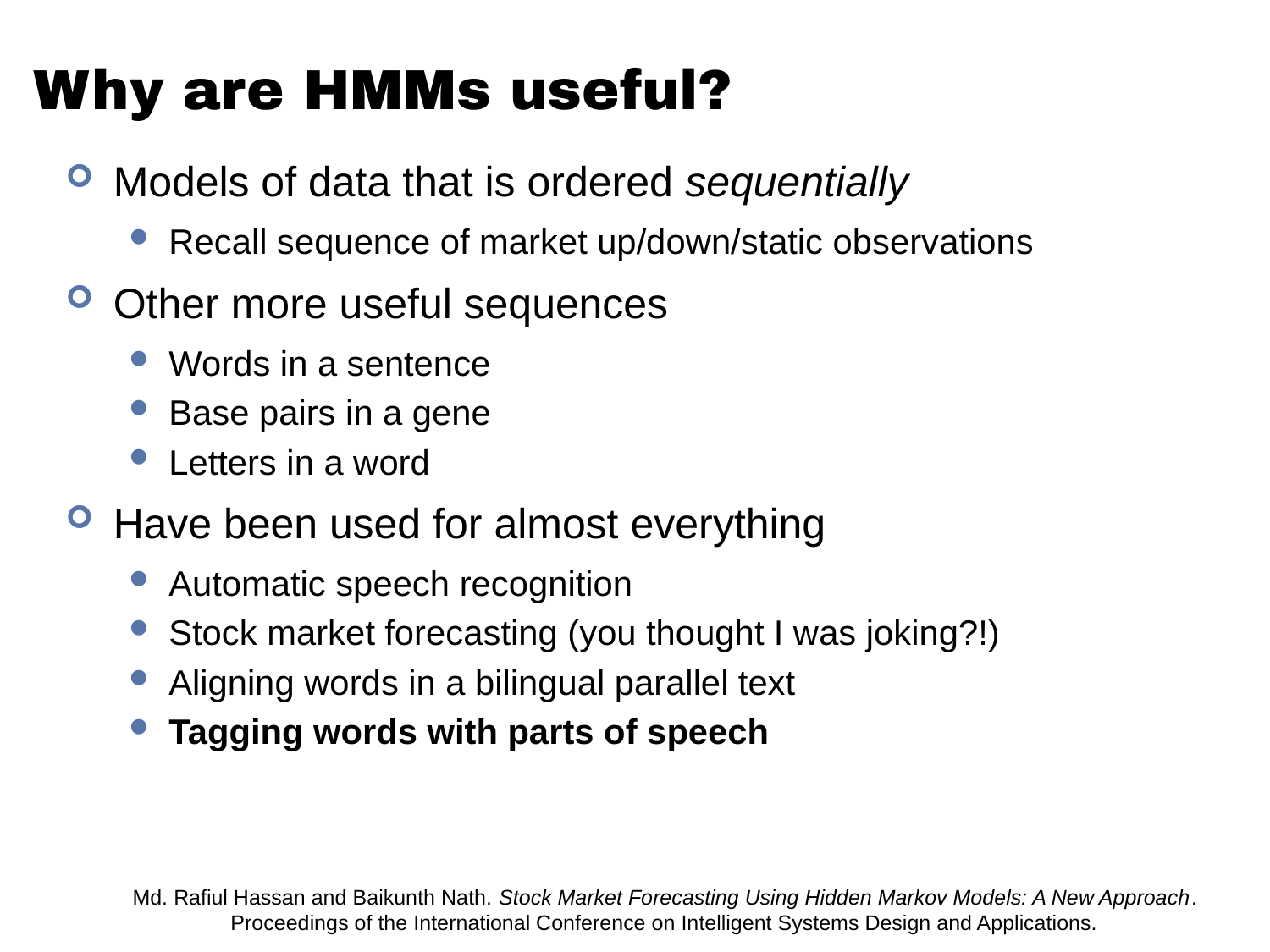

# Why are HMMs useful?
Models of data that is ordered sequentially
Recall sequence of market up/down/static observations
Other more useful sequences
Words in a sentence
Base pairs in a gene
Letters in a word
Have been used for almost everything
Automatic speech recognition
Stock market forecasting (you thought I was joking?!)
Aligning words in a bilingual parallel text
Tagging words with parts of speech

Md. Rafiul Hassan and Baikunth Nath. Stock Market Forecasting Using Hidden Markov Models: A New Approach.
Proceedings of the International Conference on Intelligent Systems Design and Applications.